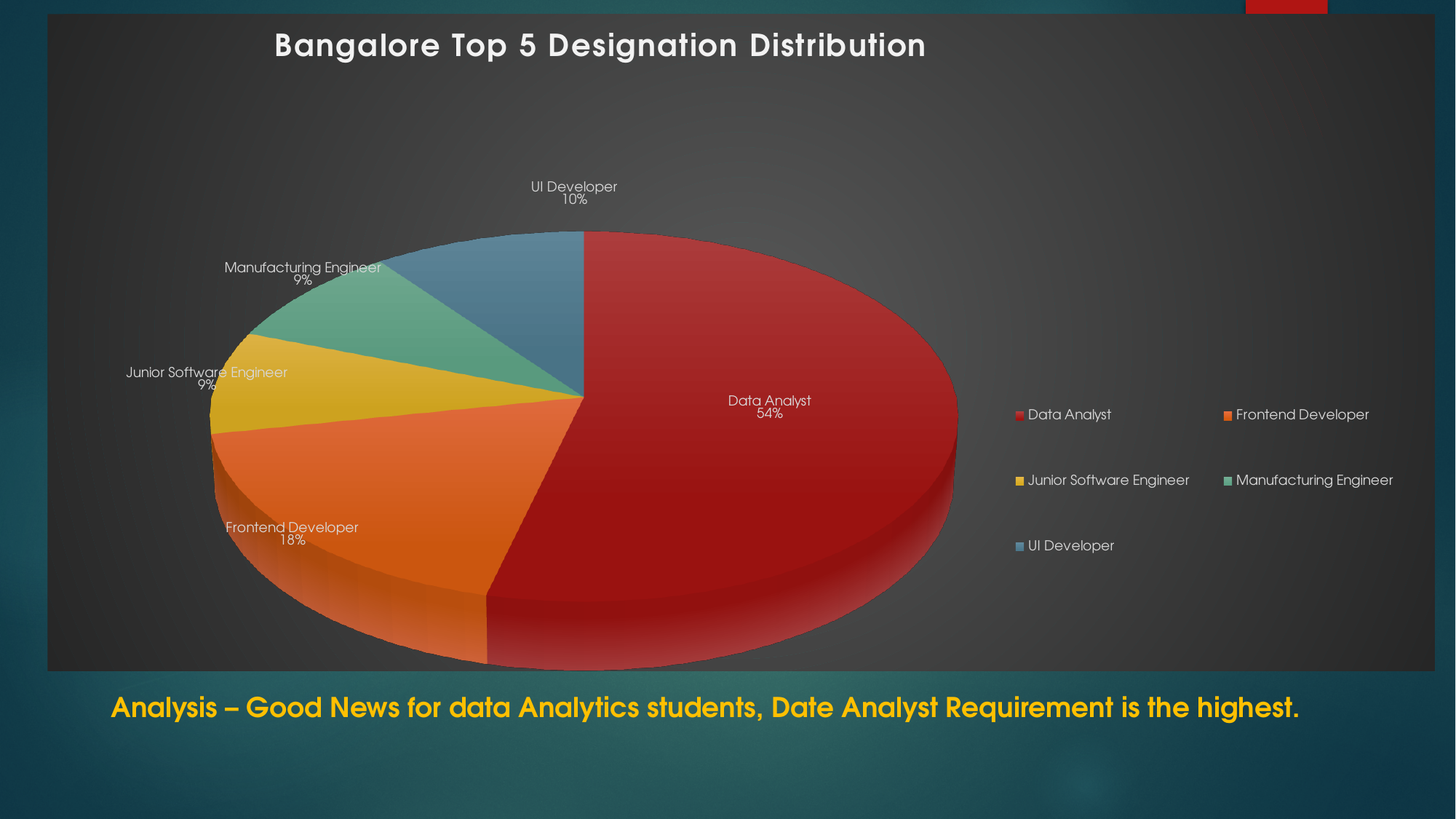

[unsupported chart]

#
Analysis – Good News for data Analytics students, Date Analyst Requirement is the highest.